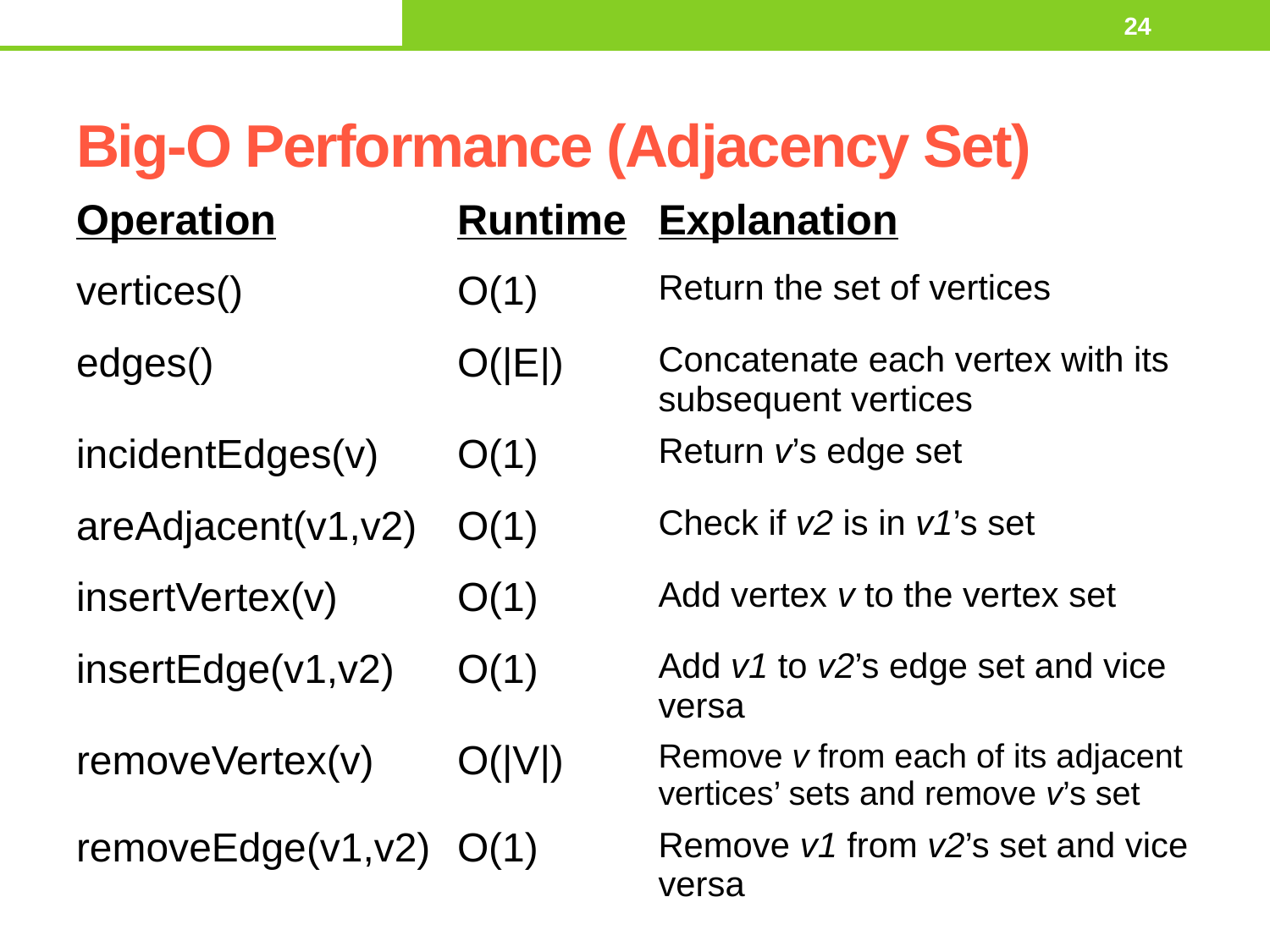

Thursday, March 5, 2015
24
# Big-O Performance (Adjacency Set)
| Operation | Runtime | Explanation |
| --- | --- | --- |
| vertices() | O(1) | Return the set of vertices |
| edges() | O(|E|) | Concatenate each vertex with its subsequent vertices |
| incidentEdges(v) | O(1) | Return v’s edge set |
| areAdjacent(v1,v2) | O(1) | Check if v2 is in v1’s set |
| insertVertex(v) | O(1) | Add vertex v to the vertex set |
| insertEdge(v1,v2) | O(1) | Add v1 to v2’s edge set and vice versa |
| removeVertex(v) | O(|V|) | Remove v from each of its adjacent vertices’ sets and remove v’s set |
| removeEdge(v1,v2) | O(1) | Remove v1 from v2’s set and vice versa |